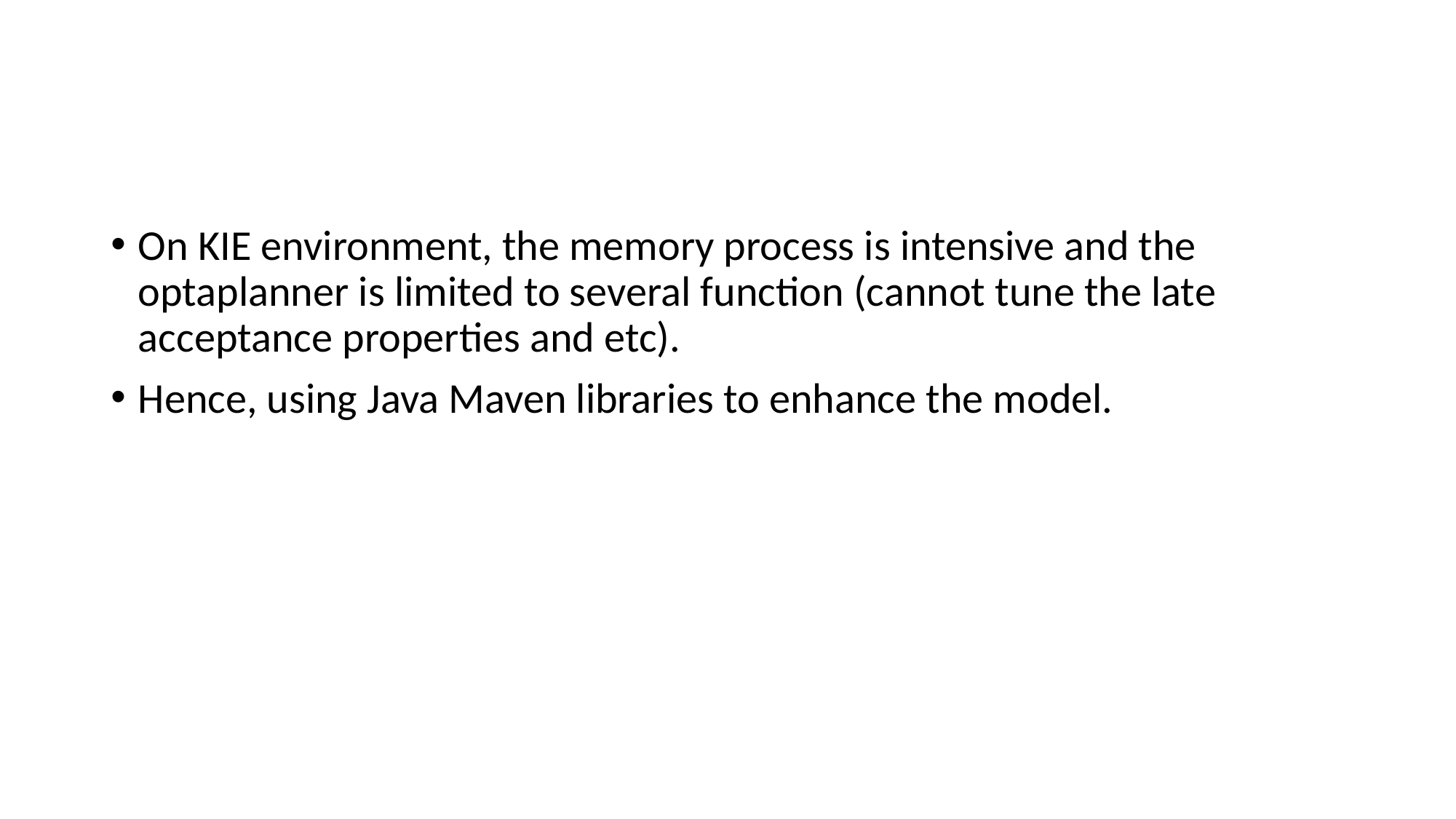

#
On KIE environment, the memory process is intensive and the optaplanner is limited to several function (cannot tune the late acceptance properties and etc).
Hence, using Java Maven libraries to enhance the model.